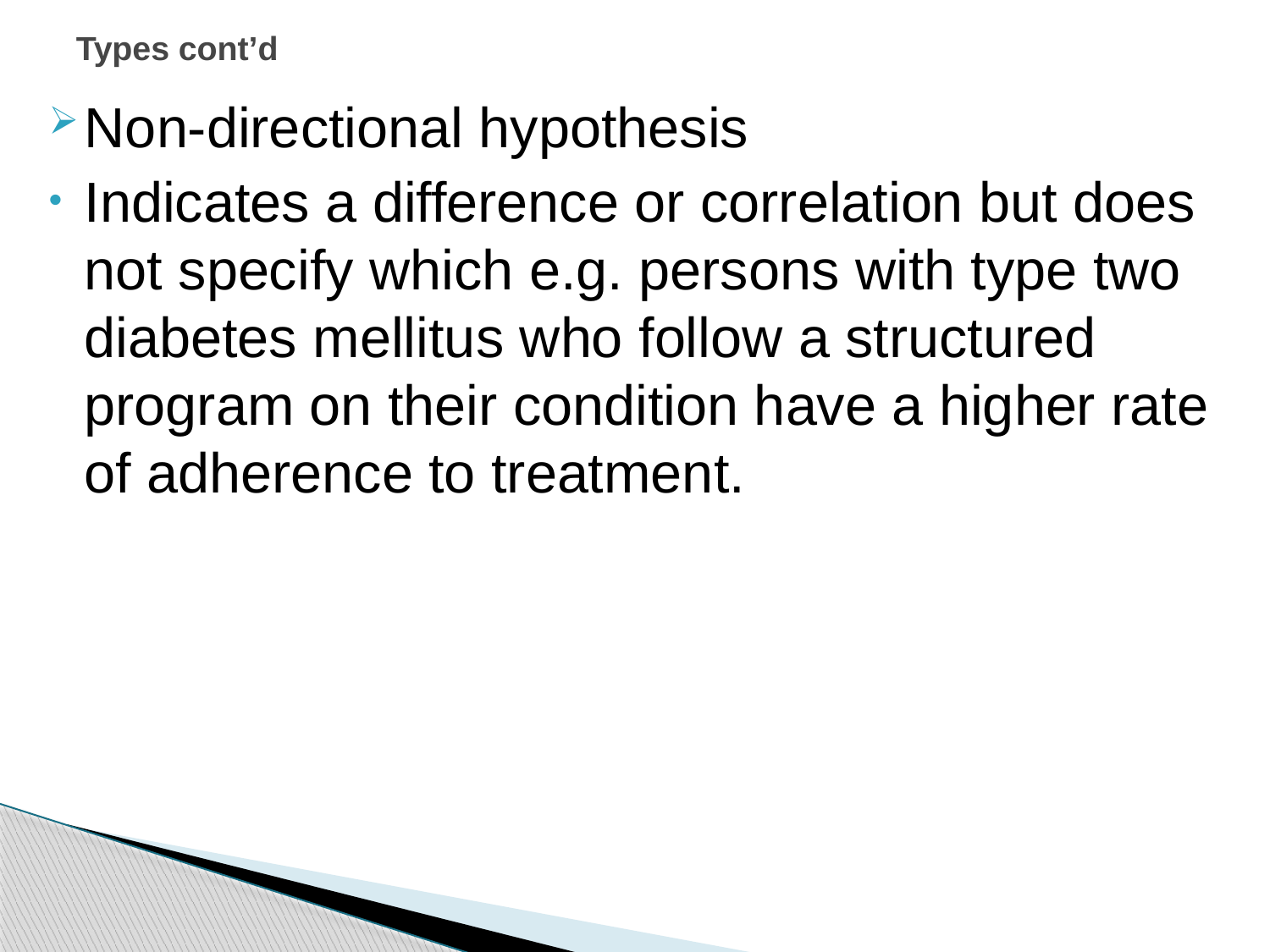

# Types cont’d
Non-directional hypothesis
Indicates a difference or correlation but does not specify which e.g. persons with type two diabetes mellitus who follow a structured program on their condition have a higher rate of adherence to treatment.